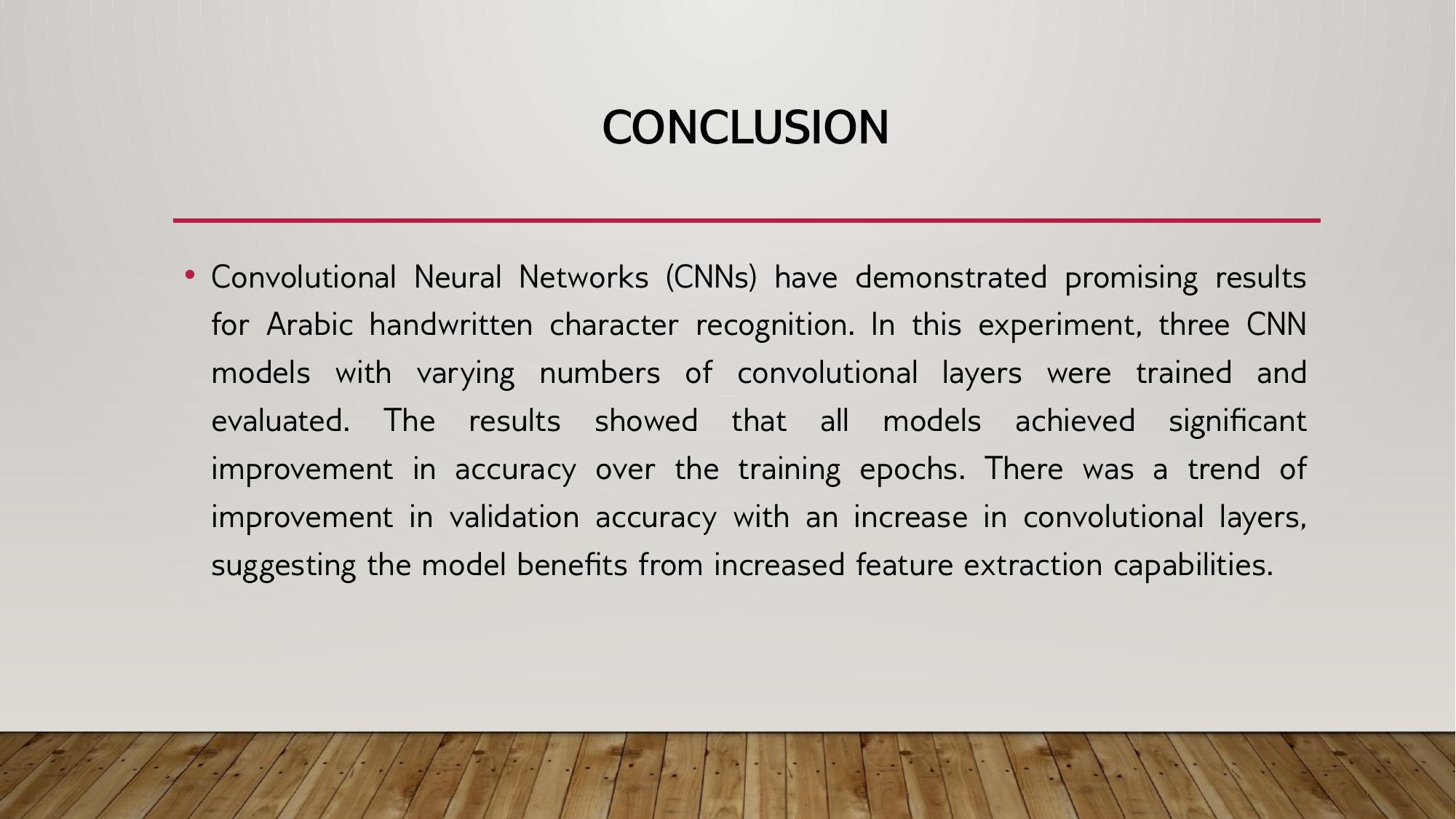

# Conclusion
Convolutional Neural Networks (CNNs) have demonstrated promising results for Arabic handwritten character recognition. In this experiment, three CNN models with varying numbers of convolutional layers were trained and evaluated. The results showed that all models achieved significant improvement in accuracy over the training epochs. There was a trend of improvement in validation accuracy with an increase in convolutional layers, suggesting the model benefits from increased feature extraction capabilities.